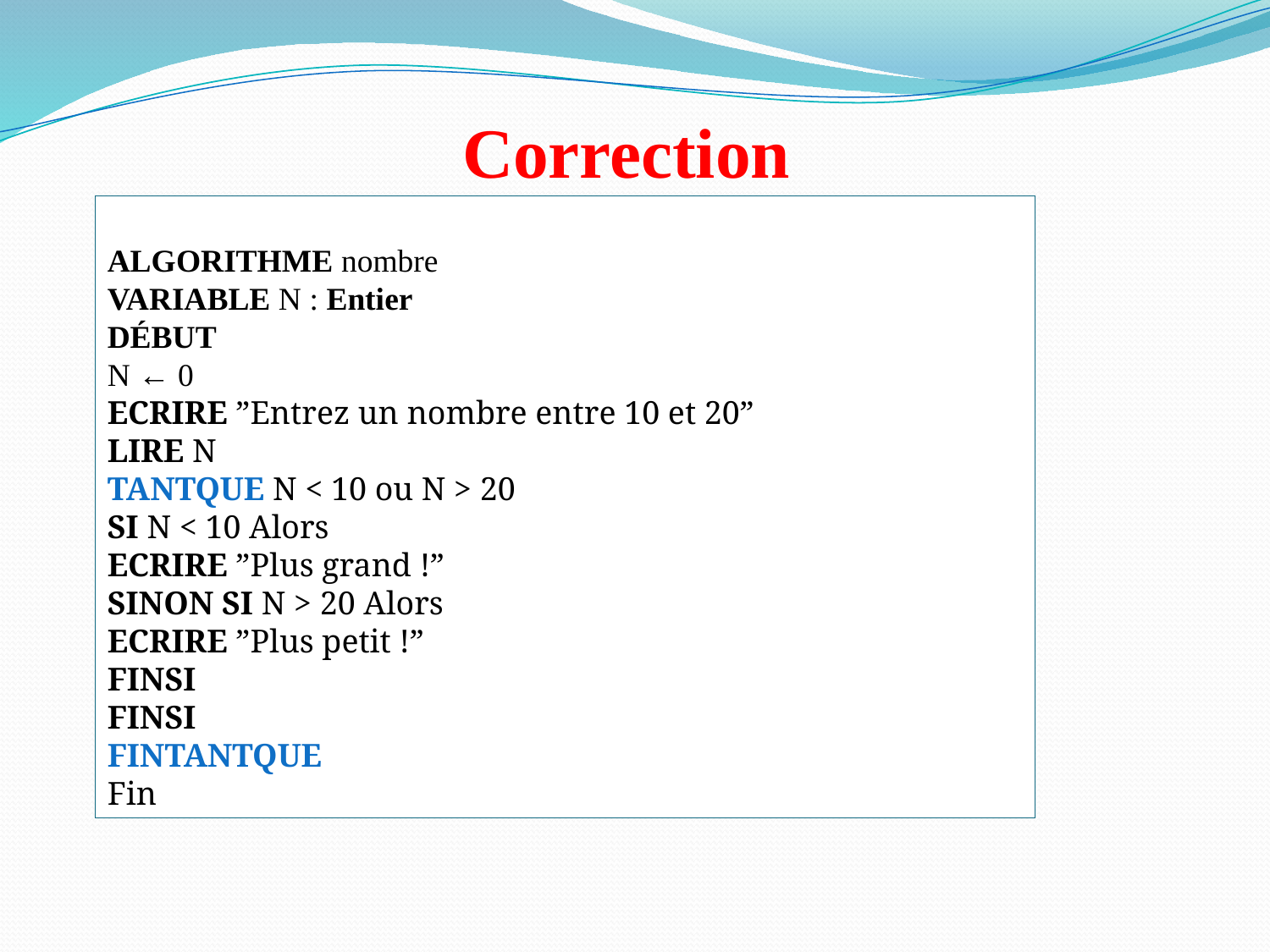

# Correction

ALGORITHME nombre
VARIABLE N : Entier
DÉBUT
N ← 0
ECRIRE ”Entrez un nombre entre 10 et 20”
LIRE N
TANTQUE N < 10 ou N > 20
SI N < 10 Alors
ECRIRE ”Plus grand !”
SINON SI N > 20 Alors
ECRIRE ”Plus petit !”
FINSI
FINSI
FINTANTQUE
Fin